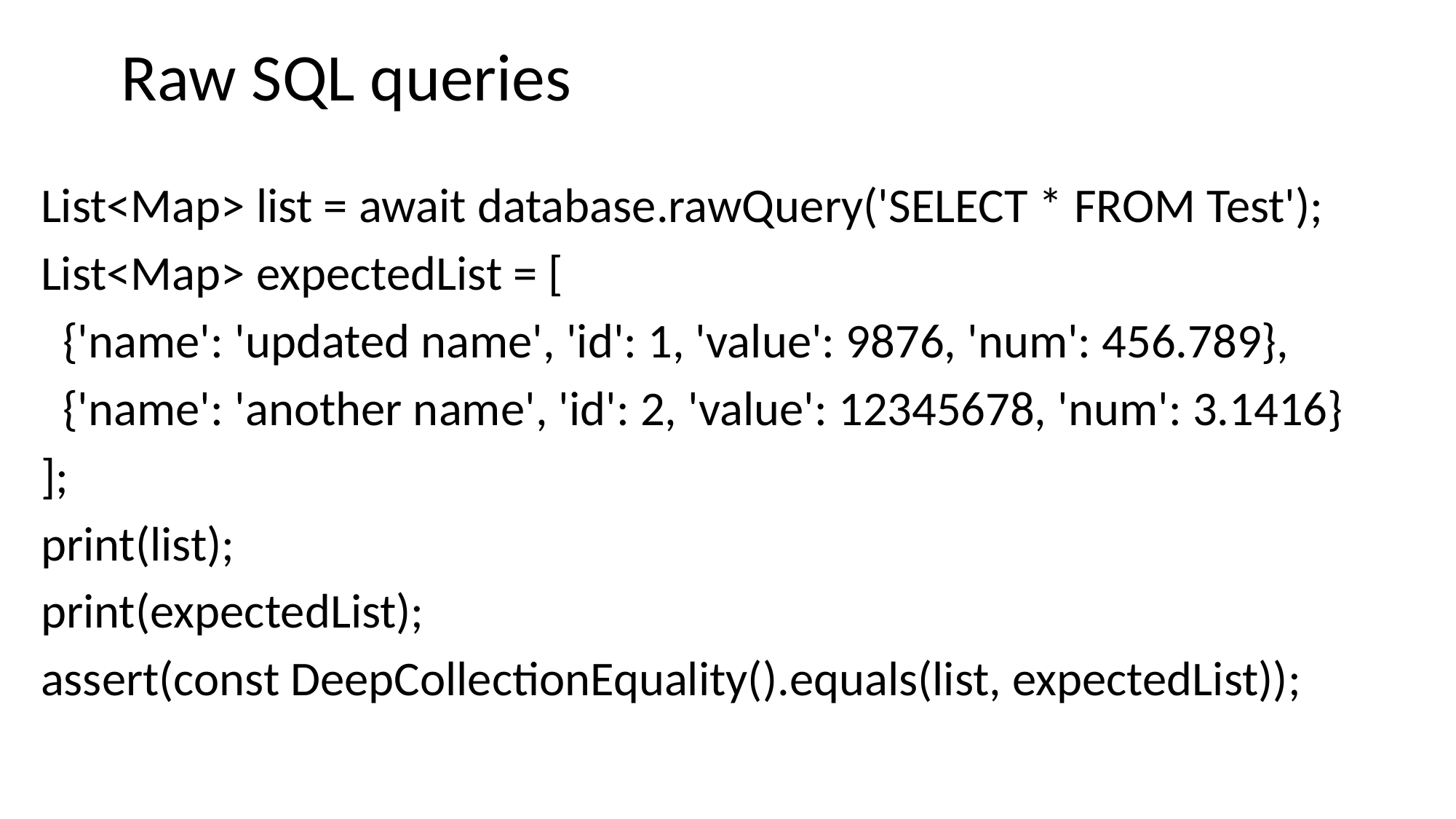

# Raw SQL queries
List<Map> list = await database.rawQuery('SELECT * FROM Test');
List<Map> expectedList = [
  {'name': 'updated name', 'id': 1, 'value': 9876, 'num': 456.789},
  {'name': 'another name', 'id': 2, 'value': 12345678, 'num': 3.1416}
];
print(list);
print(expectedList);
assert(const DeepCollectionEquality().equals(list, expectedList));